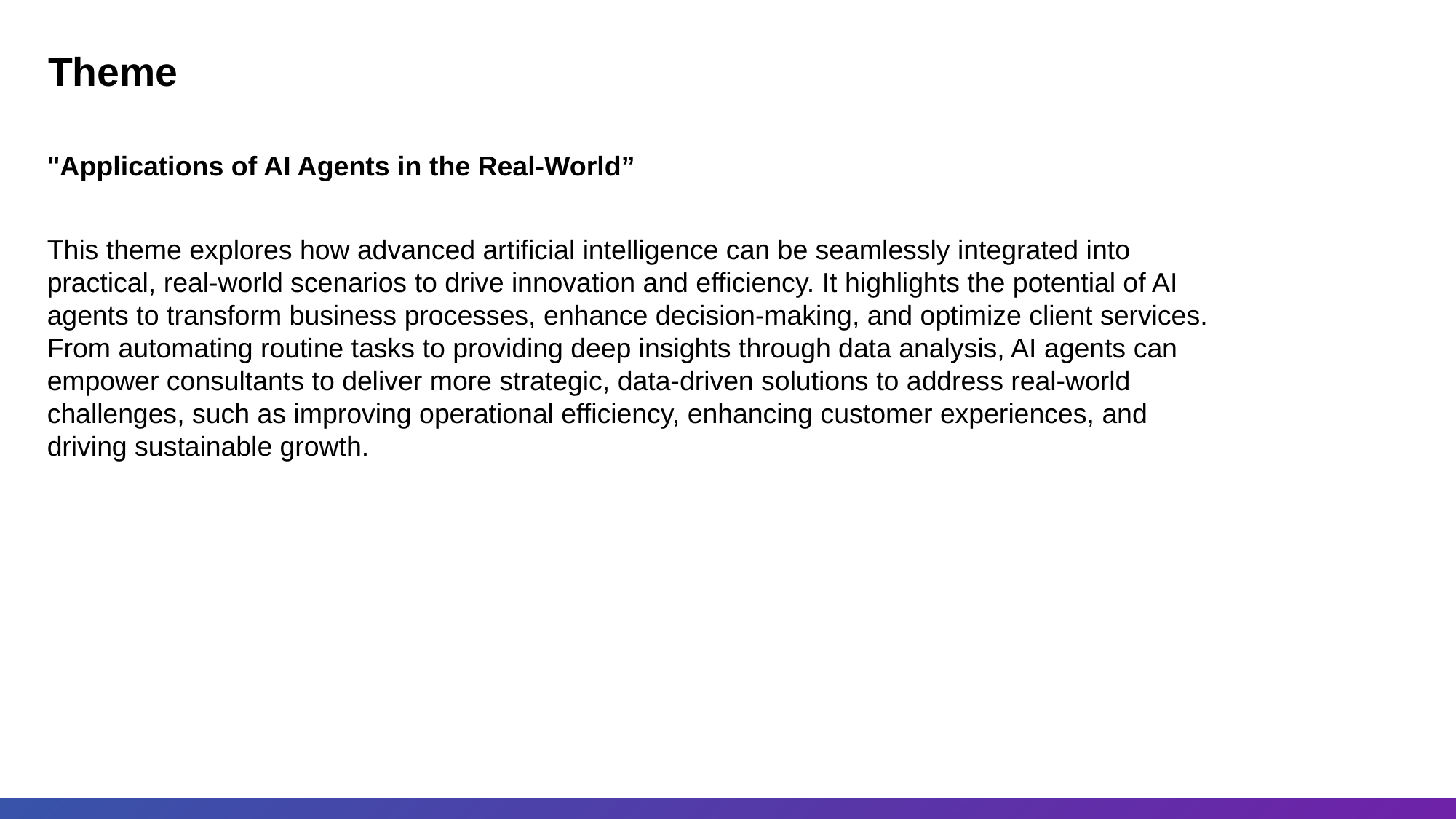

Theme
"Applications of AI Agents in the Real-World”

This theme explores how advanced artificial intelligence can be seamlessly integrated into practical, real-world scenarios to drive innovation and efficiency. It highlights the potential of AI agents to transform business processes, enhance decision-making, and optimize client services. From automating routine tasks to providing deep insights through data analysis, AI agents can empower consultants to deliver more strategic, data-driven solutions to address real-world challenges, such as improving operational efficiency, enhancing customer experiences, and driving sustainable growth.